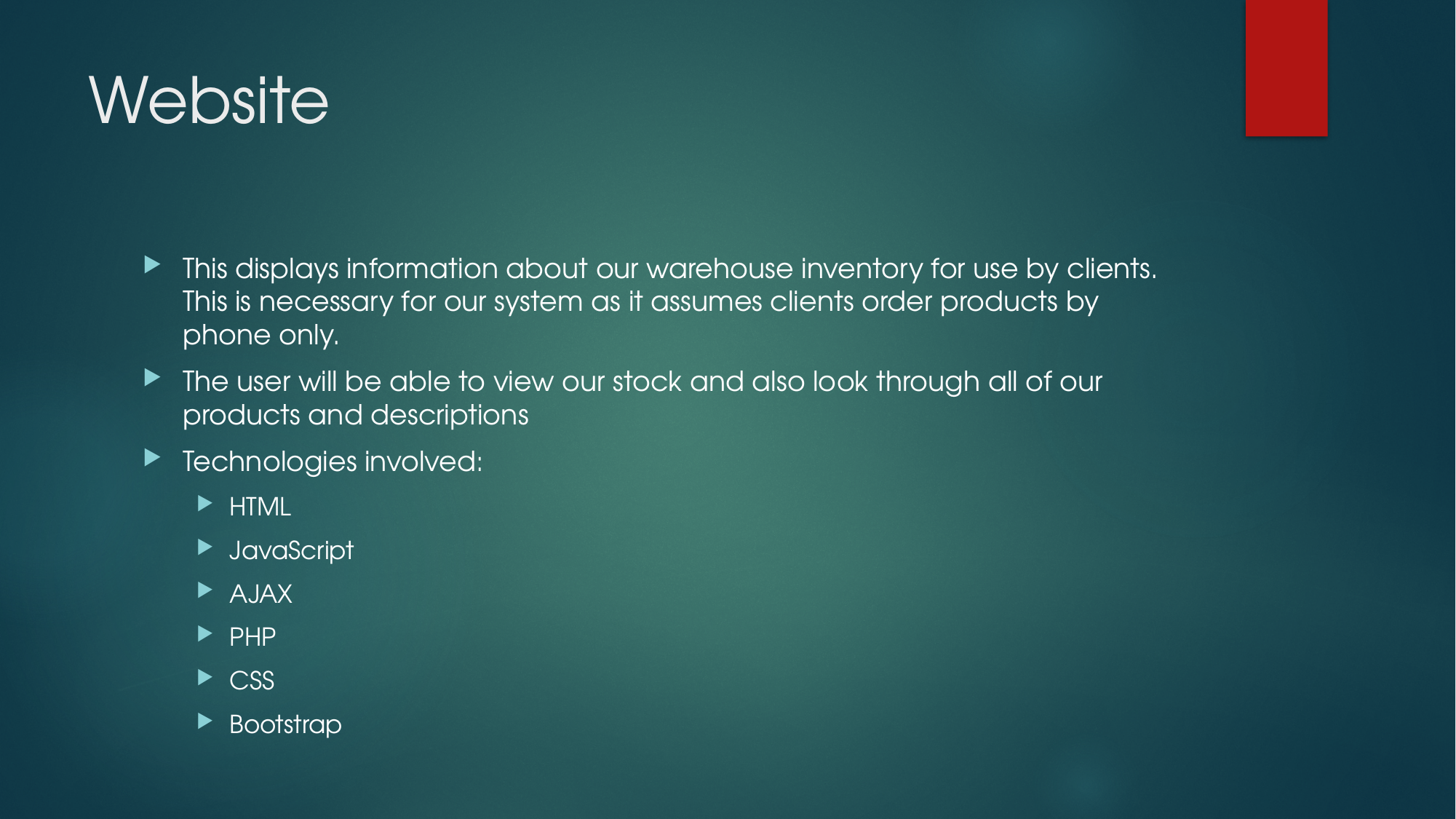

# Website
This displays information about our warehouse inventory for use by clients. This is necessary for our system as it assumes clients order products by phone only.
The user will be able to view our stock and also look through all of our products and descriptions
Technologies involved:
HTML
JavaScript
AJAX
PHP
CSS
Bootstrap